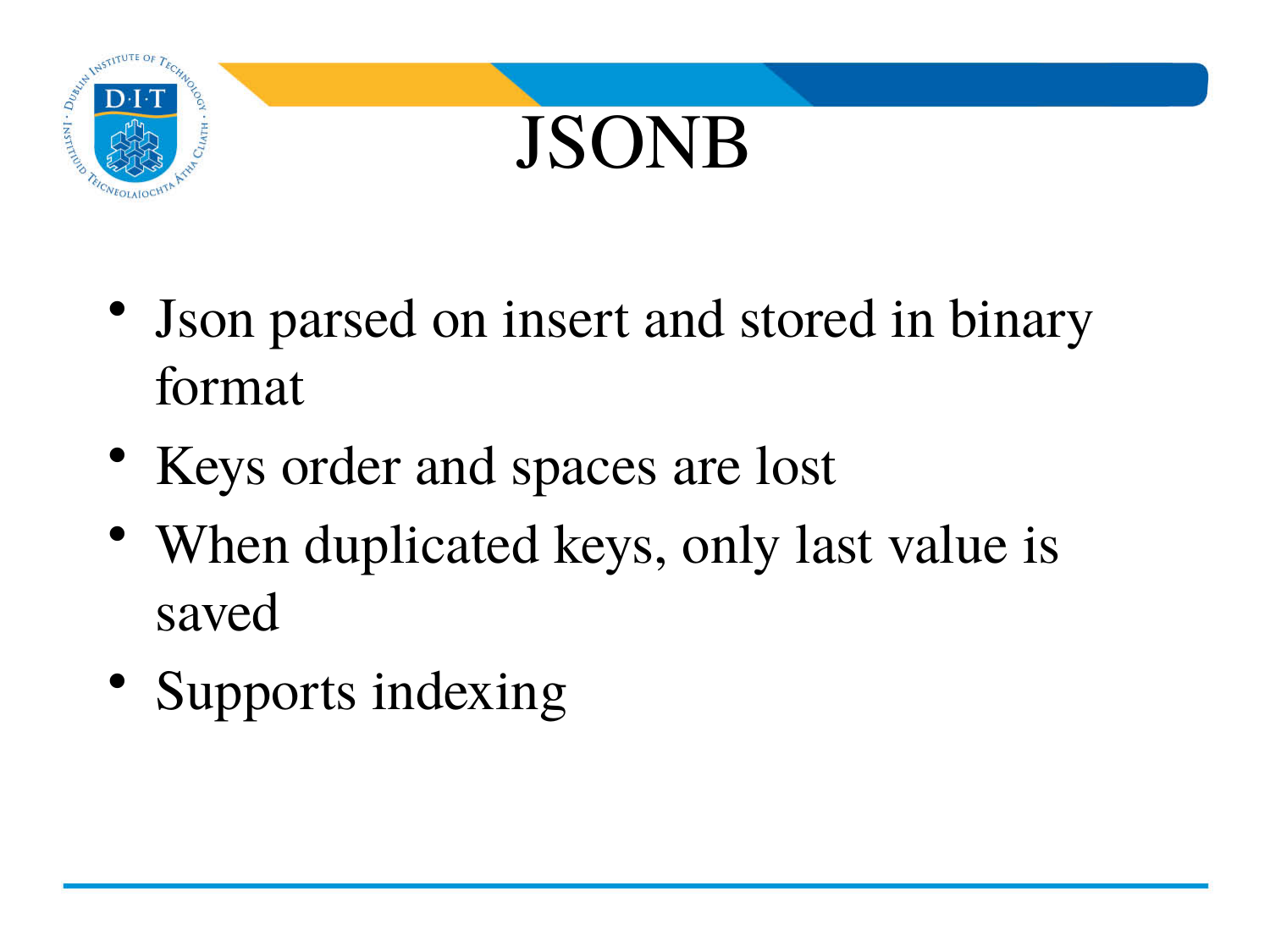

# JSONB
Json parsed on insert and stored in binary format
Keys order and spaces are lost
When duplicated keys, only last value is saved
Supports indexing